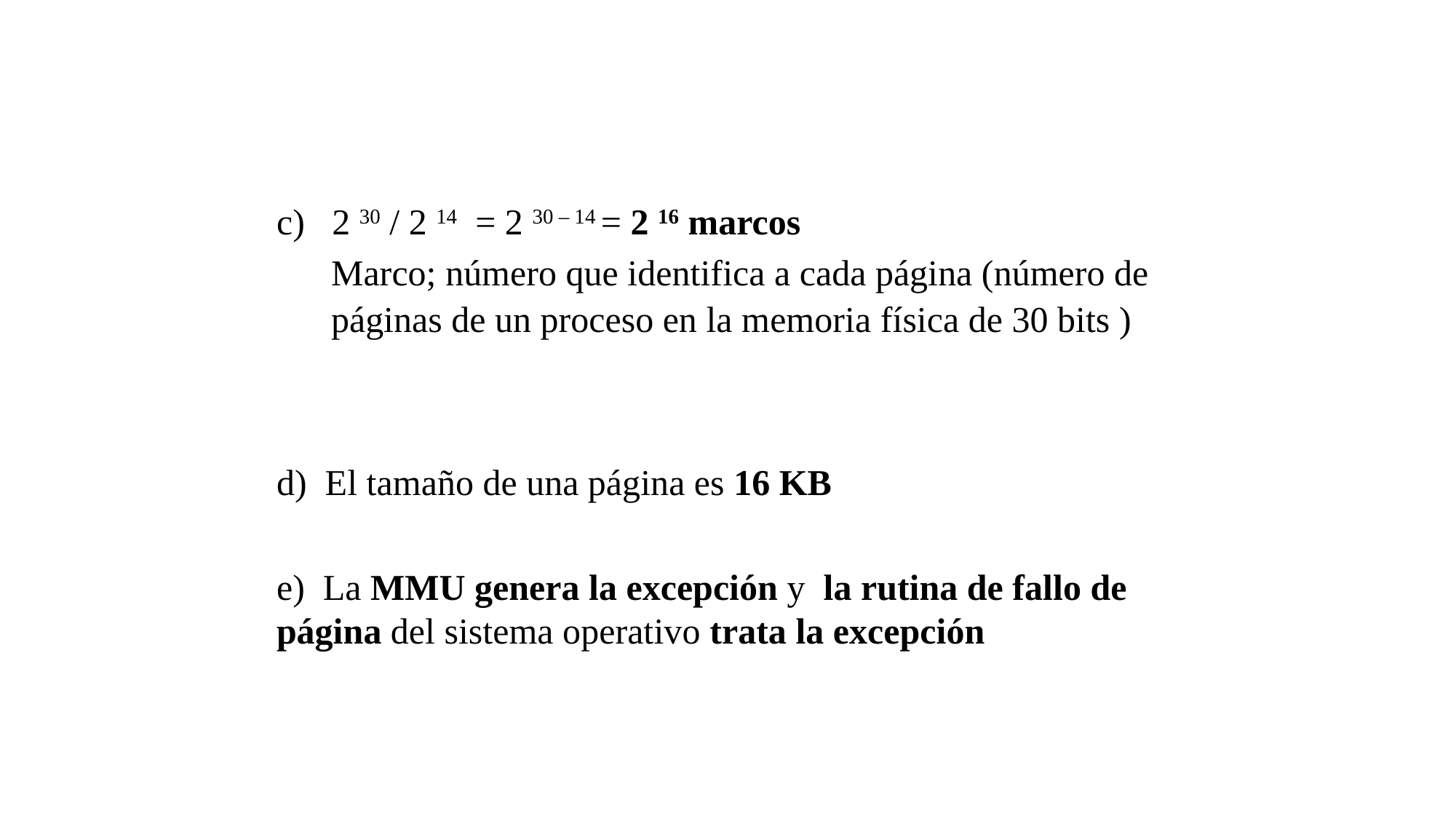

c)   2 30 / 2 14  = 2 30 – 14 = 2 16 marcos
Marco; número que identifica a cada página (número de páginas de un proceso en la memoria física de 30 bits )

d)  El tamaño de una página es 16 KB

e)  La MMU genera la excepción y  la rutina de fallo de página del sistema operativo trata la excepción